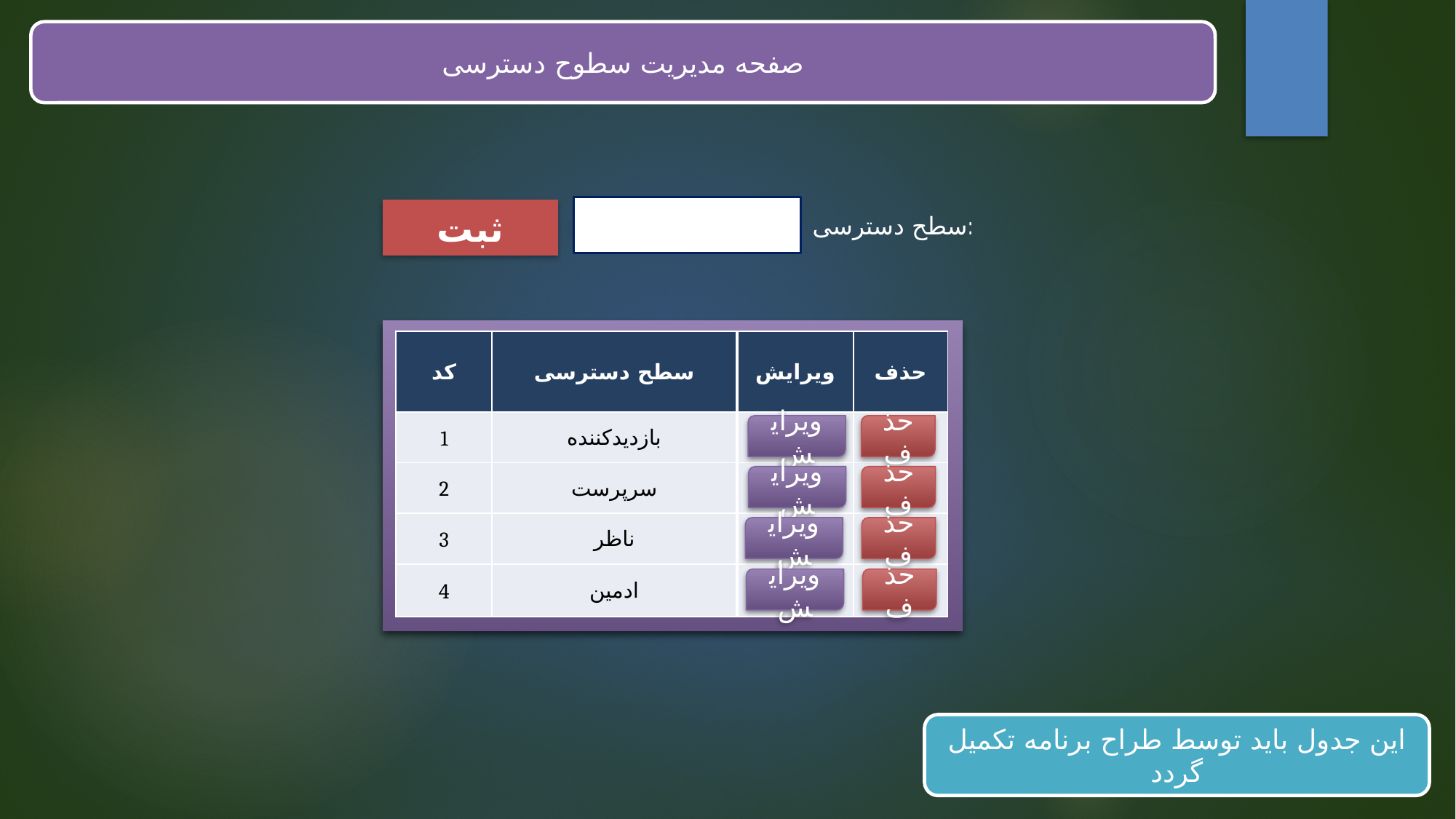

صفحه مدیریت سطوح دسترسی

ثبت
سطح دسترسی:

| کد | سطح دسترسی |
| --- | --- |
| 1 | بازدیدکننده |
| 2 | سرپرست |
| 3 | ناظر |
| 4 | ادمین |
| ویرایش | حذف |
| --- | --- |
|  |  |
|  |  |
|  |  |
|  |  |
ویرایش
حذف
ویرایش
حذف
ویرایش
حذف
ویرایش
حذف
این جدول باید توسط طراح برنامه تکمیل گردد